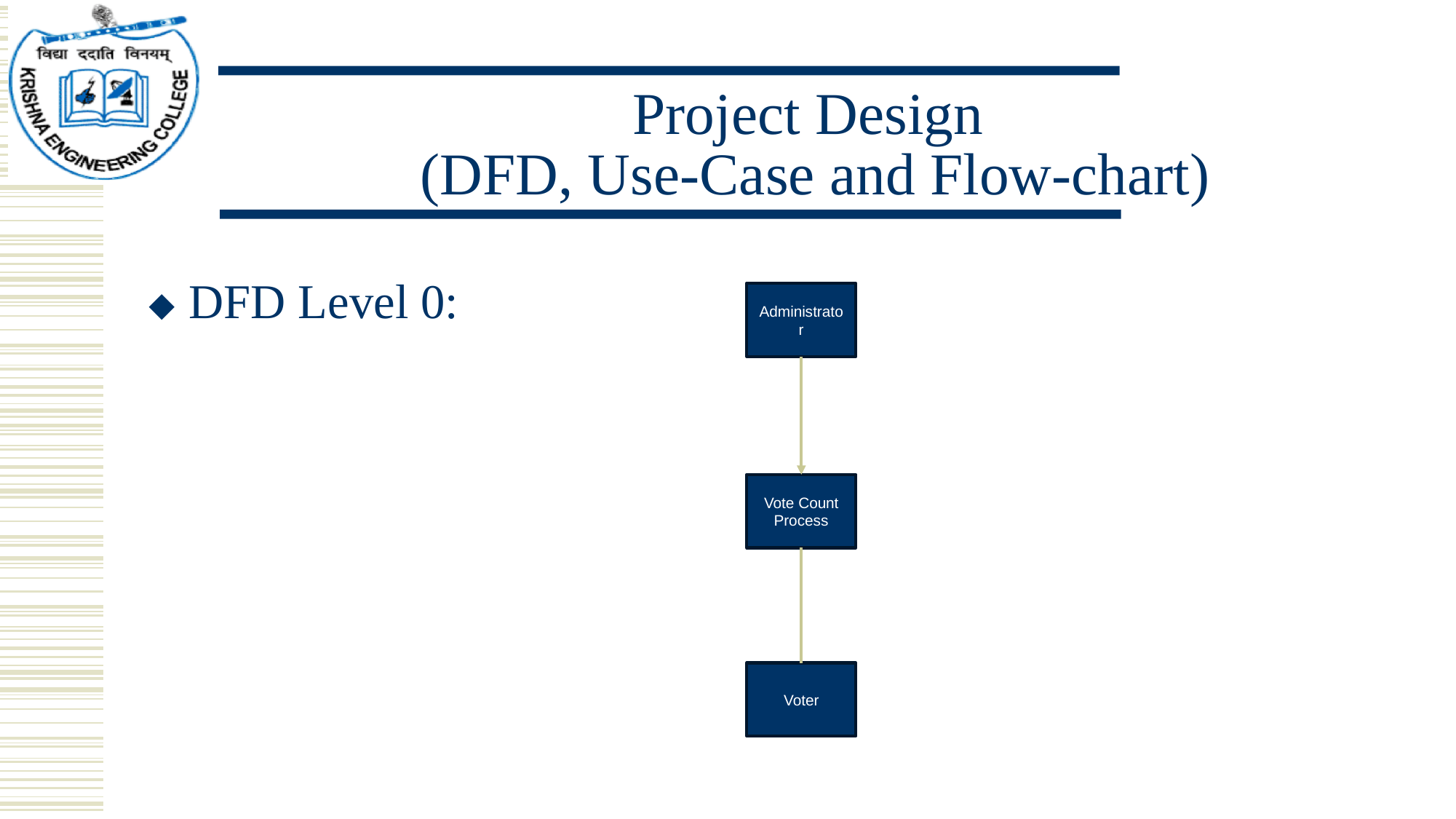

# Project Design (DFD, Use-Case and Flow-chart)
DFD Level 0:
Administrator
Vote Count Process
Voter